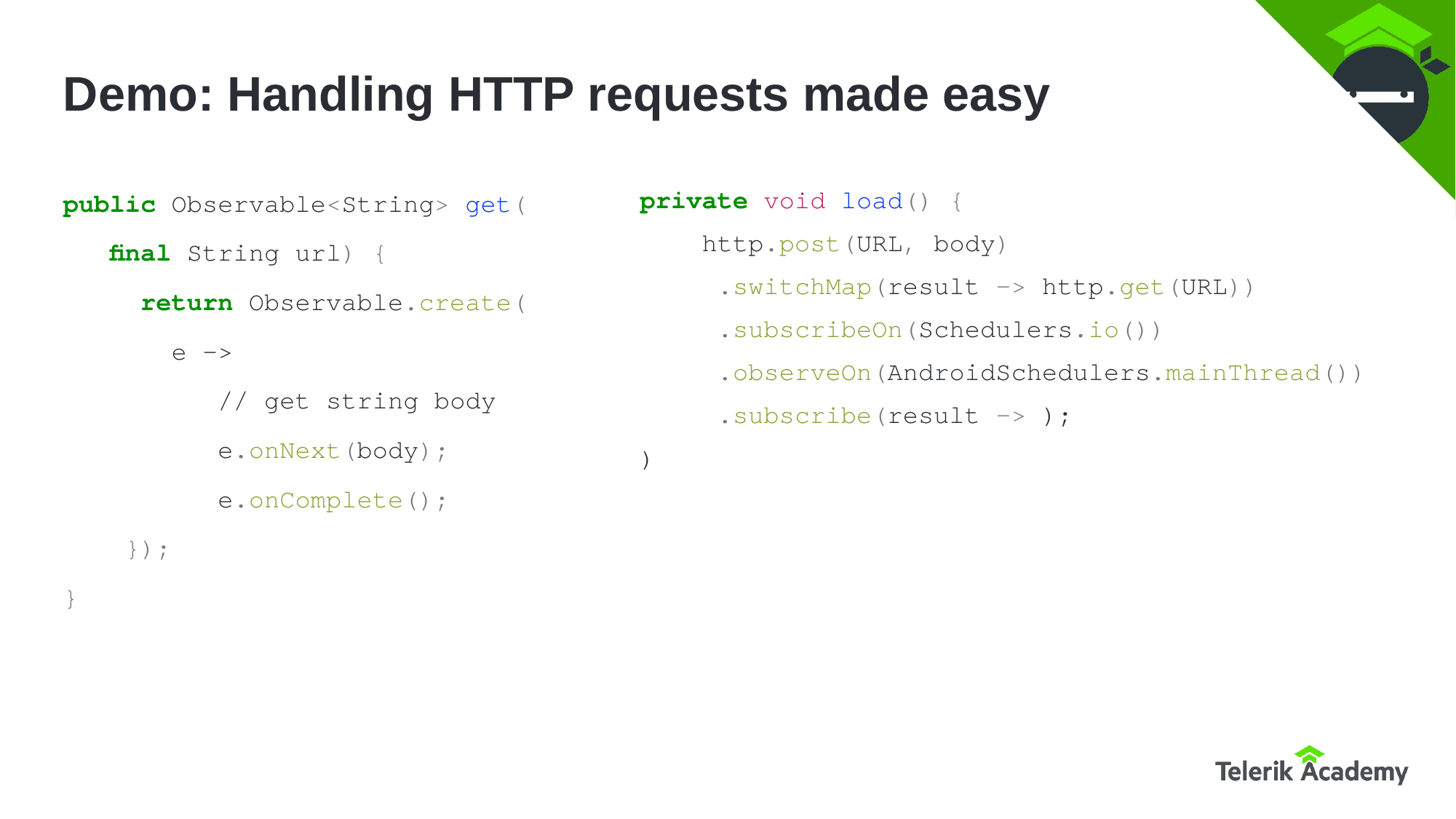

# Demo: Handling HTTP requests made easy
public Observable<String> get(
   final String url) {
     return Observable.create(
       e ->
          // get string body
          e.onNext(body);
          e.onComplete();
    });
}

private void load() {
    http.post(URL, body)
     .switchMap(result -> http.get(URL))
     .subscribeOn(Schedulers.io())
     .observeOn(AndroidSchedulers.mainThread())
     .subscribe(result -> );
)